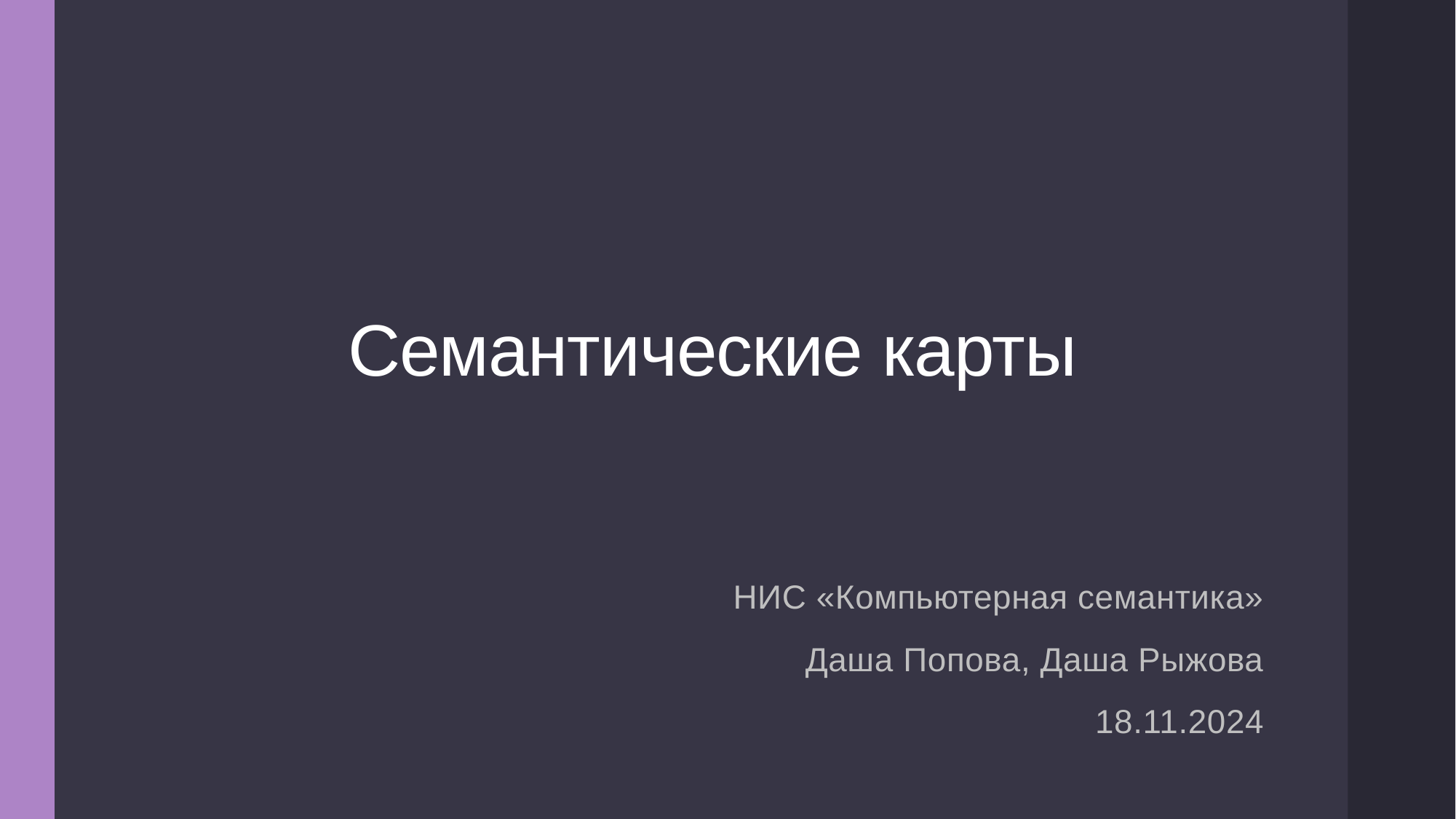

# Семантические карты
НИС «Компьютерная семантика»
Даша Попова, Даша Рыжова
18.11.2024